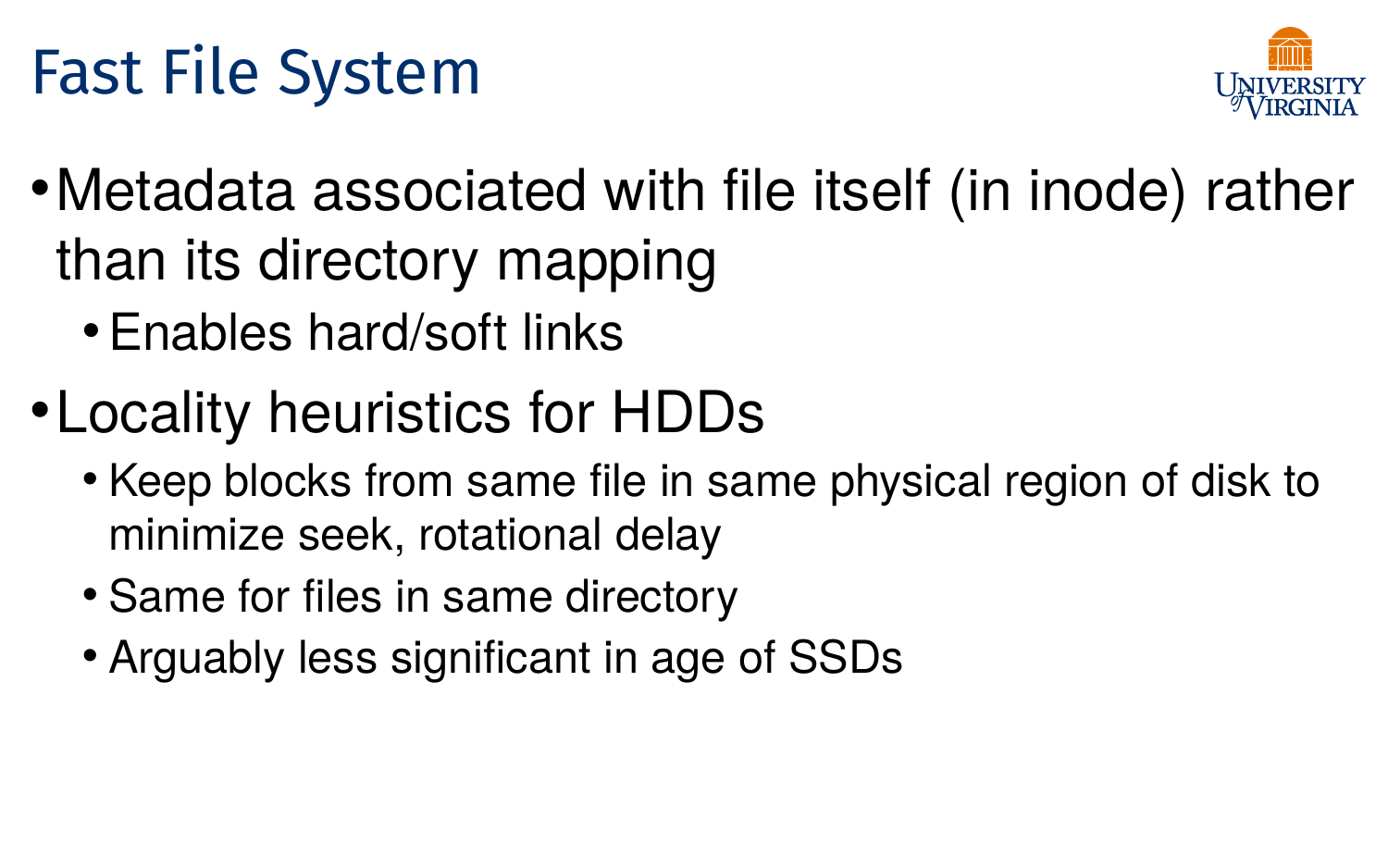

# Fast File System
Metadata associated with file itself (in inode) rather than its directory mapping
Enables hard/soft links
Locality heuristics for HDDs
Keep blocks from same file in same physical region of disk to minimize seek, rotational delay
Same for files in same directory
Arguably less significant in age of SSDs